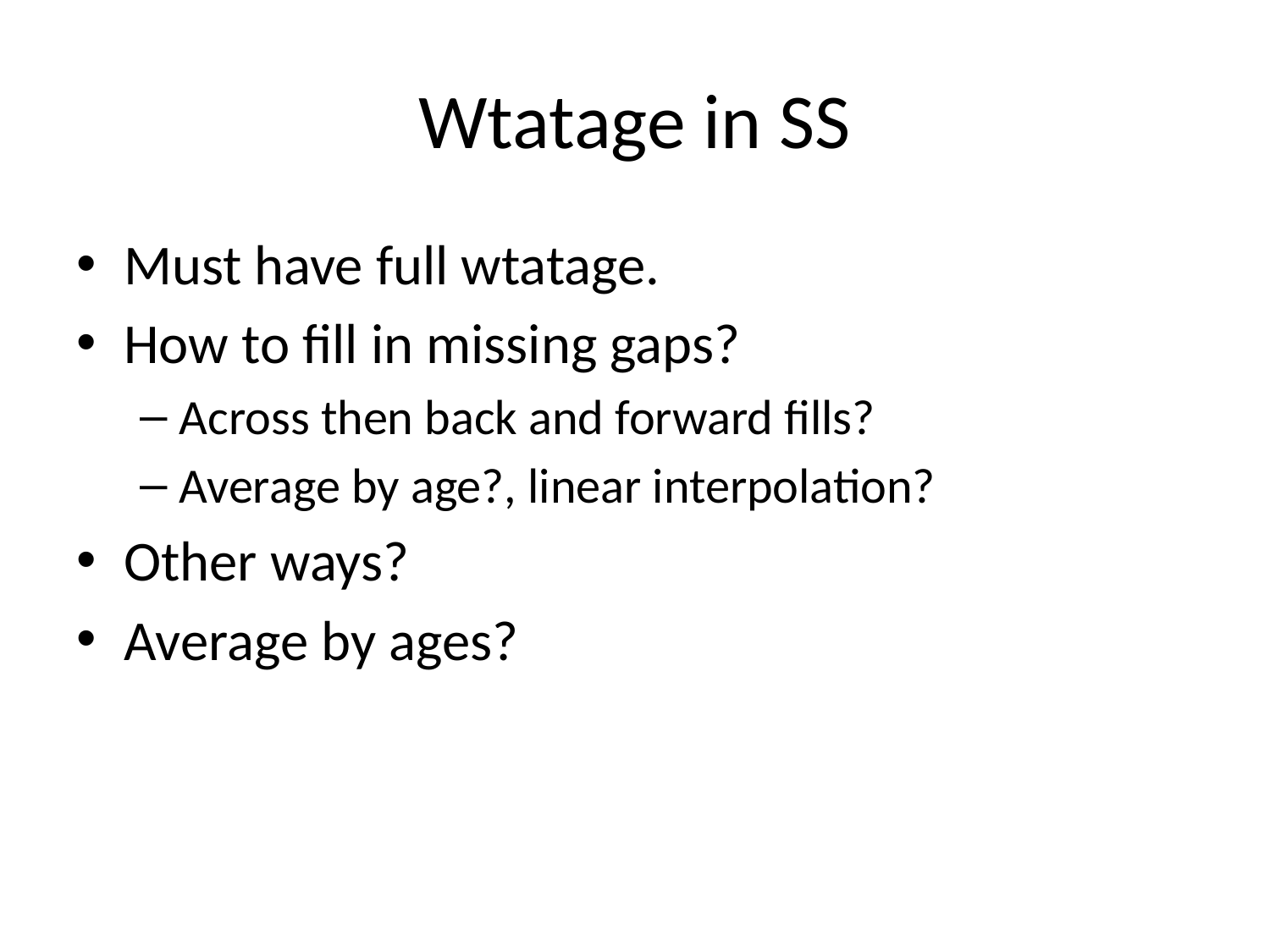

# Wtatage in SS
Must have full wtatage.
How to fill in missing gaps?
Across then back and forward fills?
Average by age?, linear interpolation?
Other ways?
Average by ages?